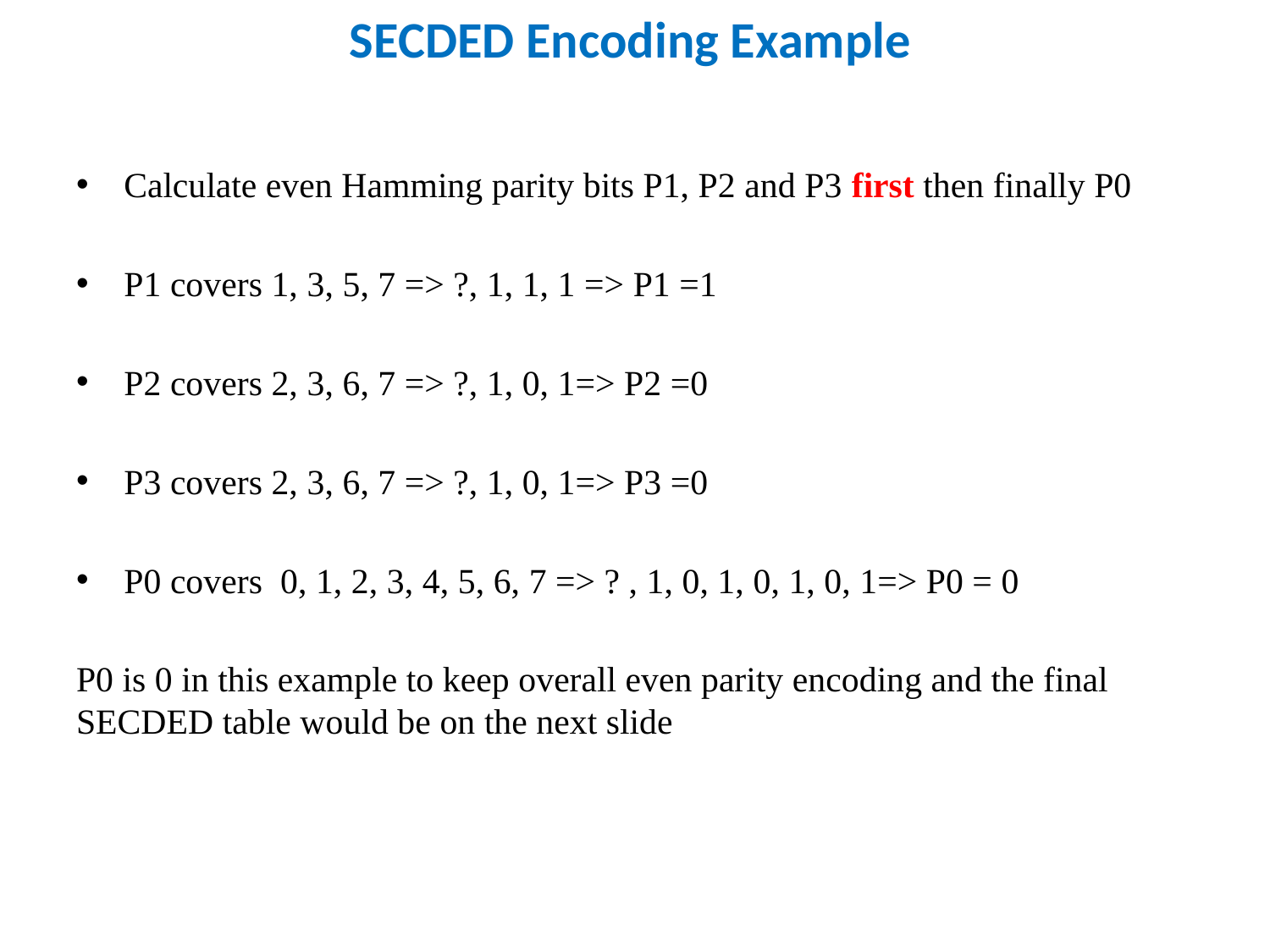

# SECDED Encoding Example
Calculate even Hamming parity bits P1, P2 and P3 first then finally P0

P1 covers 1, 3, 5, 7 => ?, 1, 1, 1 => P1 =1

P2 covers 2, 3, 6, 7 => ?, 1, 0, 1=> P2 =0

P3 covers 2, 3, 6, 7 => ?, 1, 0, 1=> P3 =0

P0 covers  0, 1, 2, 3, 4, 5, 6, 7 => ? , 1, 0, 1, 0, 1, 0, 1=> P0 = 0

P0 is 0 in this example to keep overall even parity encoding and the final SECDED table would be on the next slide